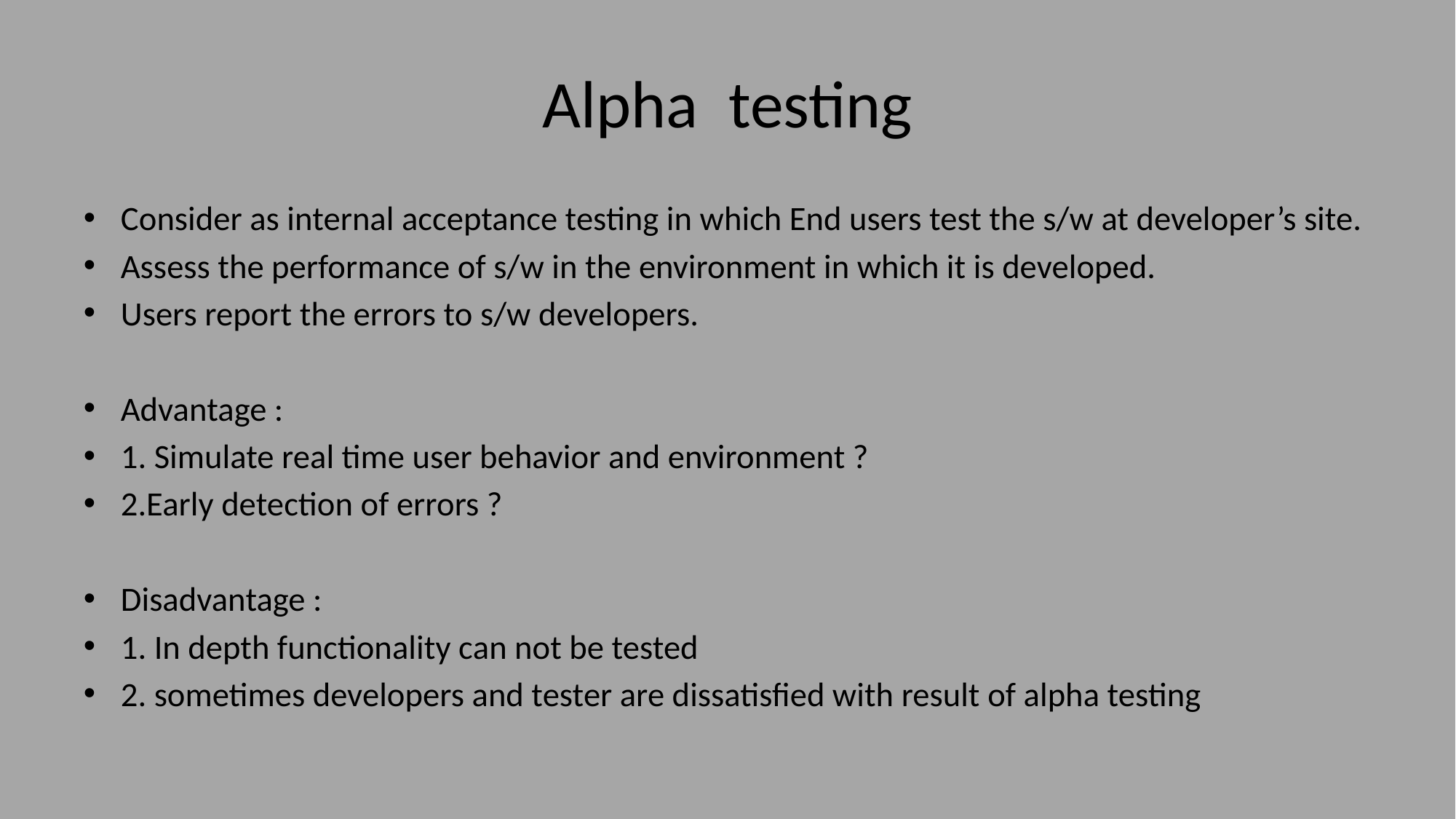

# Alpha  testing
Consider as internal acceptance testing in which End users test the s/w at developer’s site.
Assess the performance of s/w in the environment in which it is developed.
Users report the errors to s/w developers.

Advantage :
1. Simulate real time user behavior and environment ?
2.Early detection of errors ?

Disadvantage :
1. In depth functionality can not be tested
2. sometimes developers and tester are dissatisfied with result of alpha testing